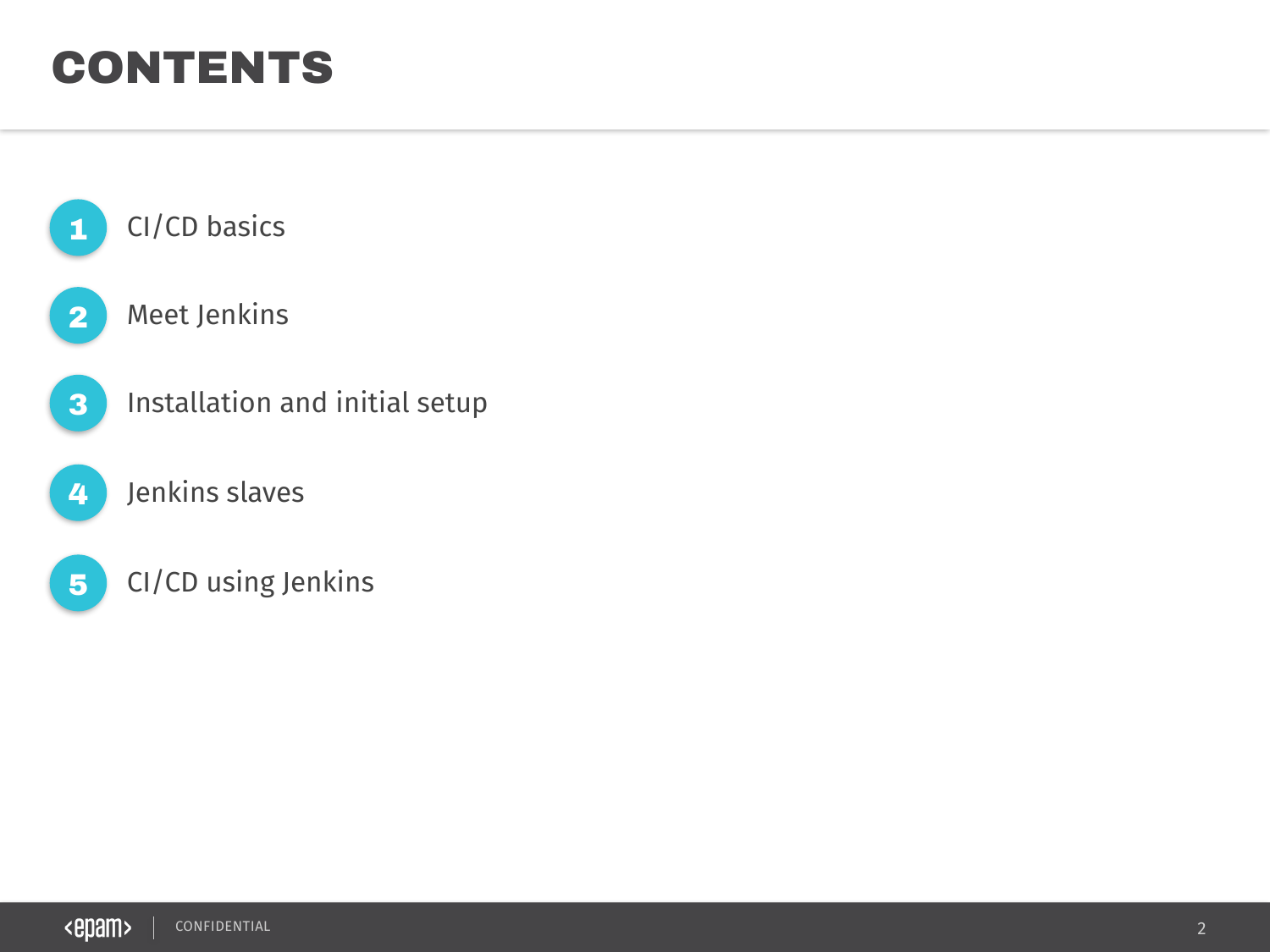

CONTENTS

1
CI/CD basics

2
Meet Jenkins

3
Installation and initial setup

4
Jenkins slaves

5
CI/CD using Jenkins